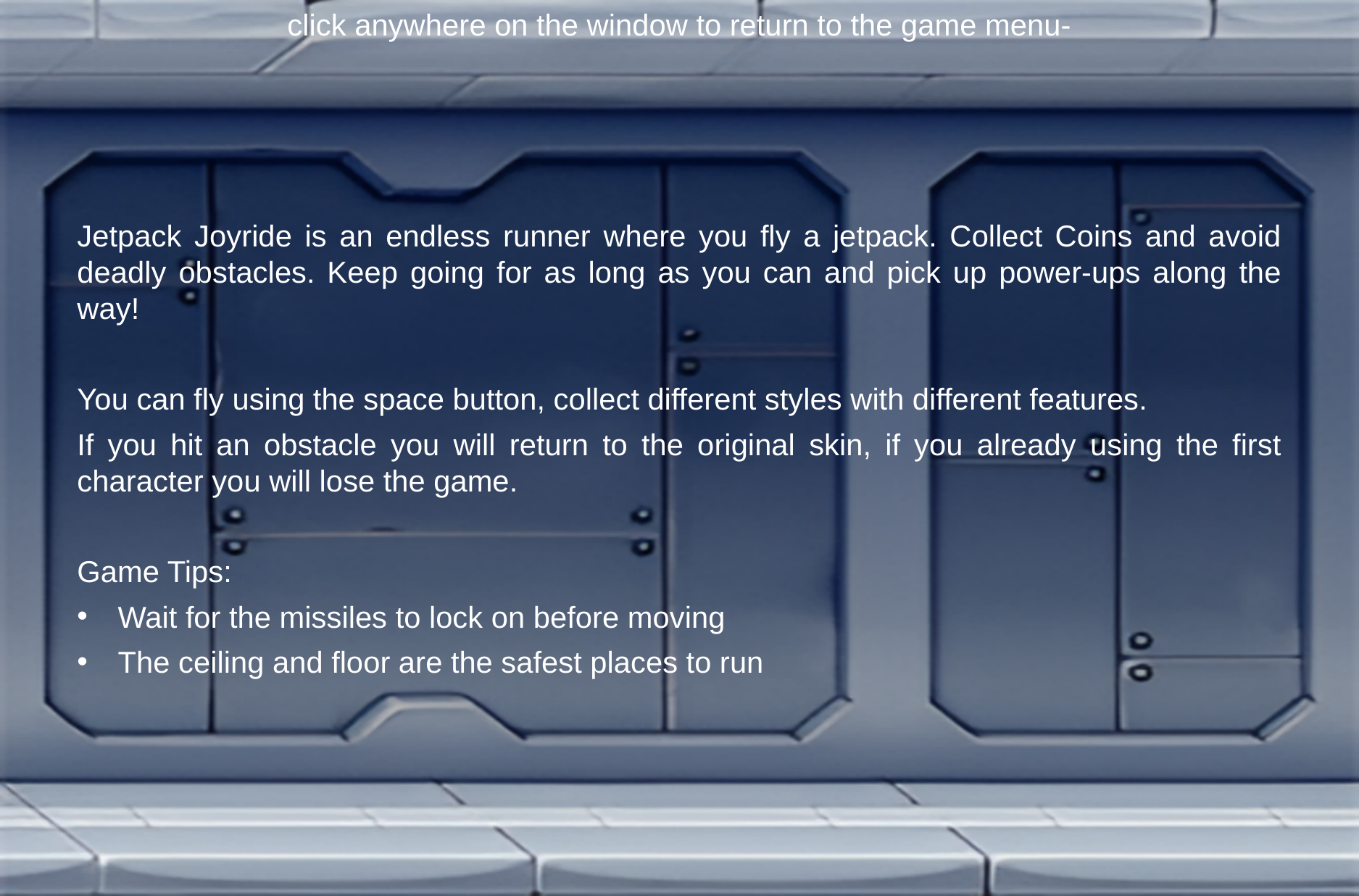

click anywhere on the window to return to the game menu-
Jetpack Joyride is an endless runner where you fly a jetpack. Collect Coins and avoid deadly obstacles. Keep going for as long as you can and pick up power-ups along the way!

You can fly using the space button, collect different styles with different features.
If you hit an obstacle you will return to the original skin, if you already using the first character you will lose the game.

Game Tips:
Wait for the missiles to lock on before moving
The ceiling and floor are the safest places to run